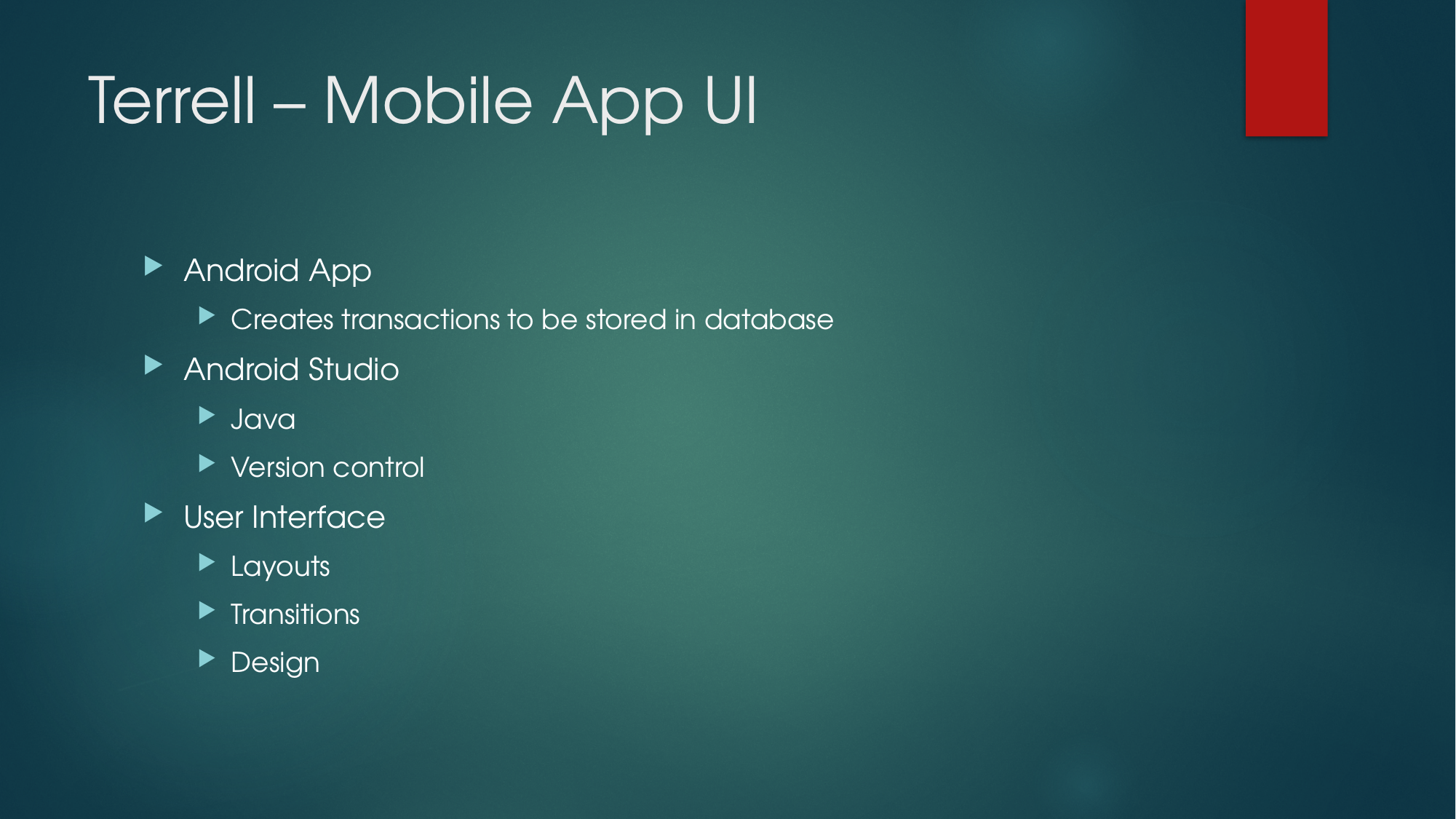

# Terrell – Mobile App UI
Android App
Creates transactions to be stored in database
Android Studio
Java
Version control
User Interface
Layouts
Transitions
Design